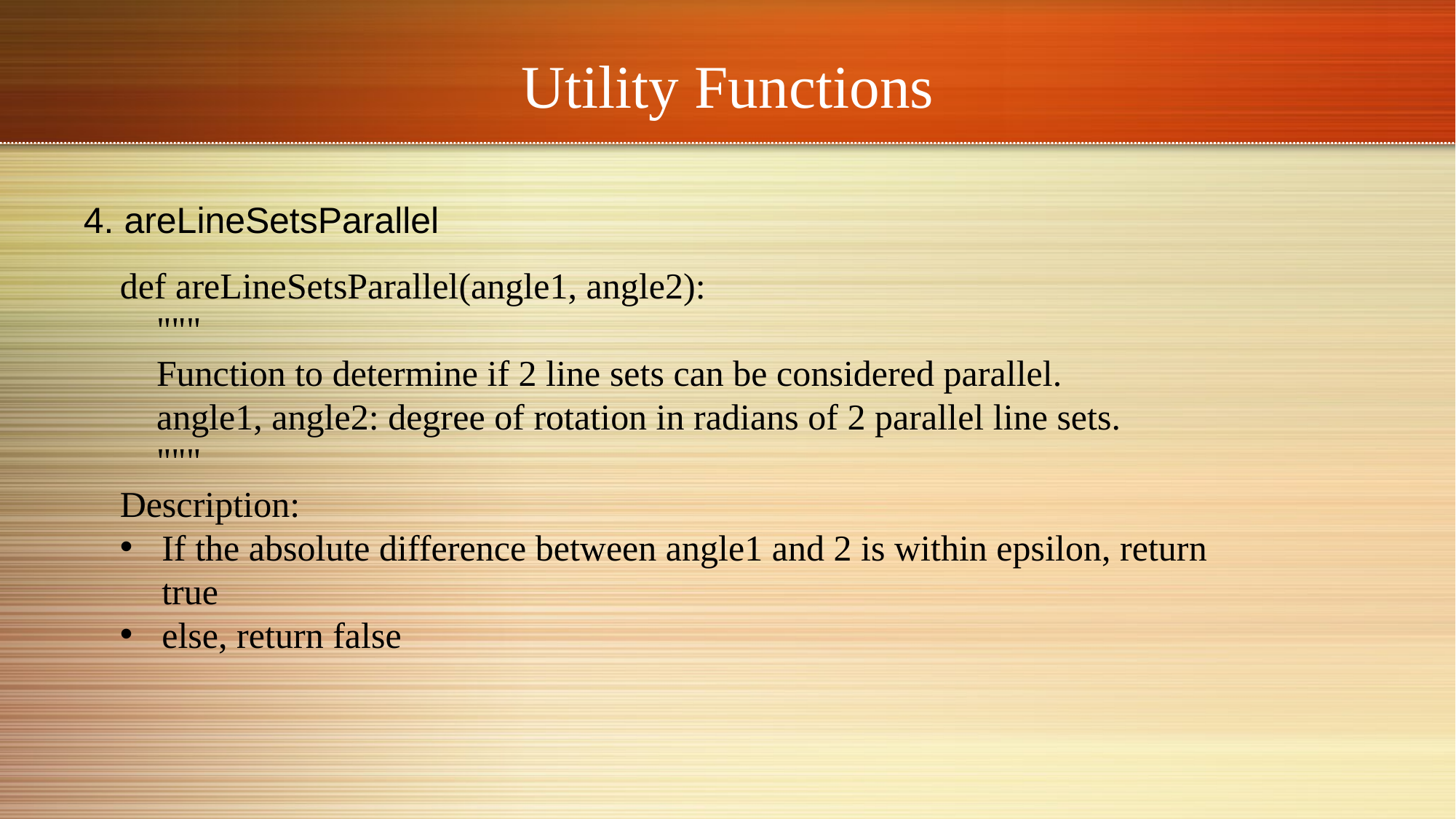

# Utility Functions
4. areLineSetsParallel

def areLineSetsParallel(angle1, angle2):
    """
    Function to determine if 2 line sets can be considered parallel.
    angle1, angle2: degree of rotation in radians of 2 parallel line sets.
    """
Description:
If the absolute difference between angle1 and 2 is within epsilon, return true
else, return false